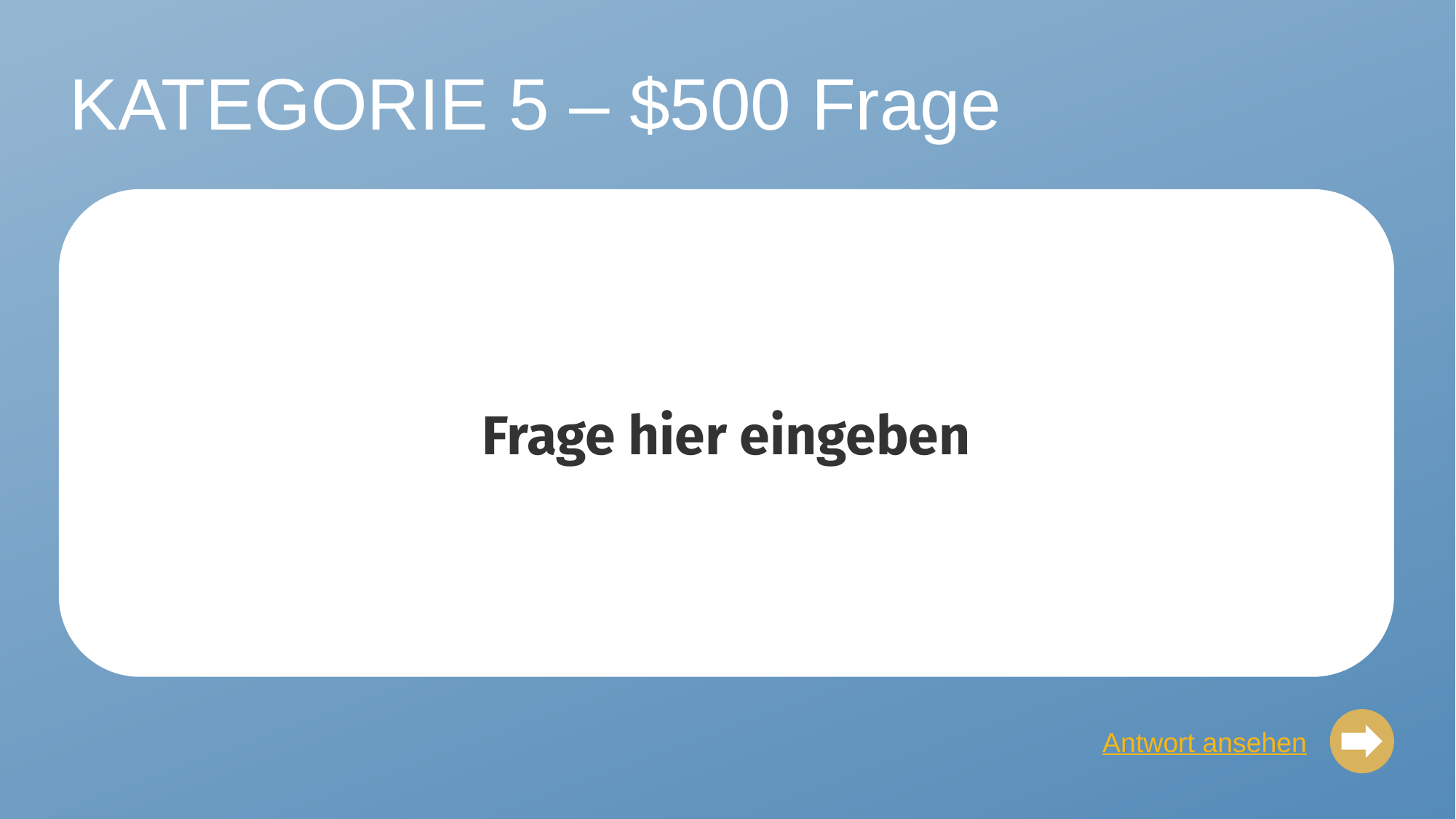

# KATEGORIE 5 – $500 Frage
Frage hier eingeben

Antwort ansehen